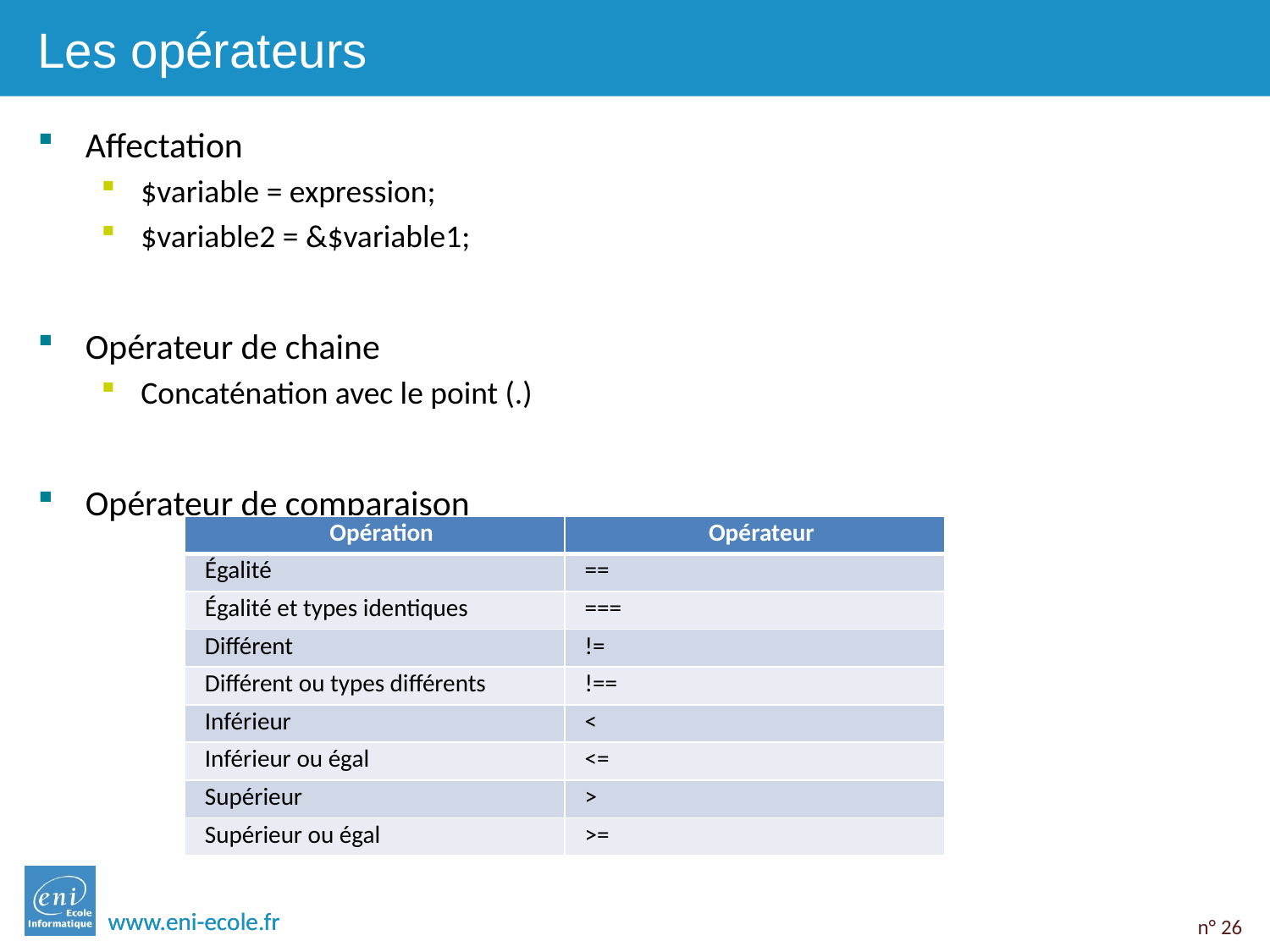

# Les opérateurs
Affectation
$variable = expression;
$variable2 = &$variable1;

Opérateur de chaine
Concaténation avec le point (.)

Opérateur de comparaison

| Opération | Opérateur |
| --- | --- |
| Égalité | == |
| Égalité et types identiques | === |
| Différent | != |
| Différent ou types différents | !== |
| Inférieur | < |
| Inférieur ou égal | <= |
| Supérieur | > |
| Supérieur ou égal | >= |